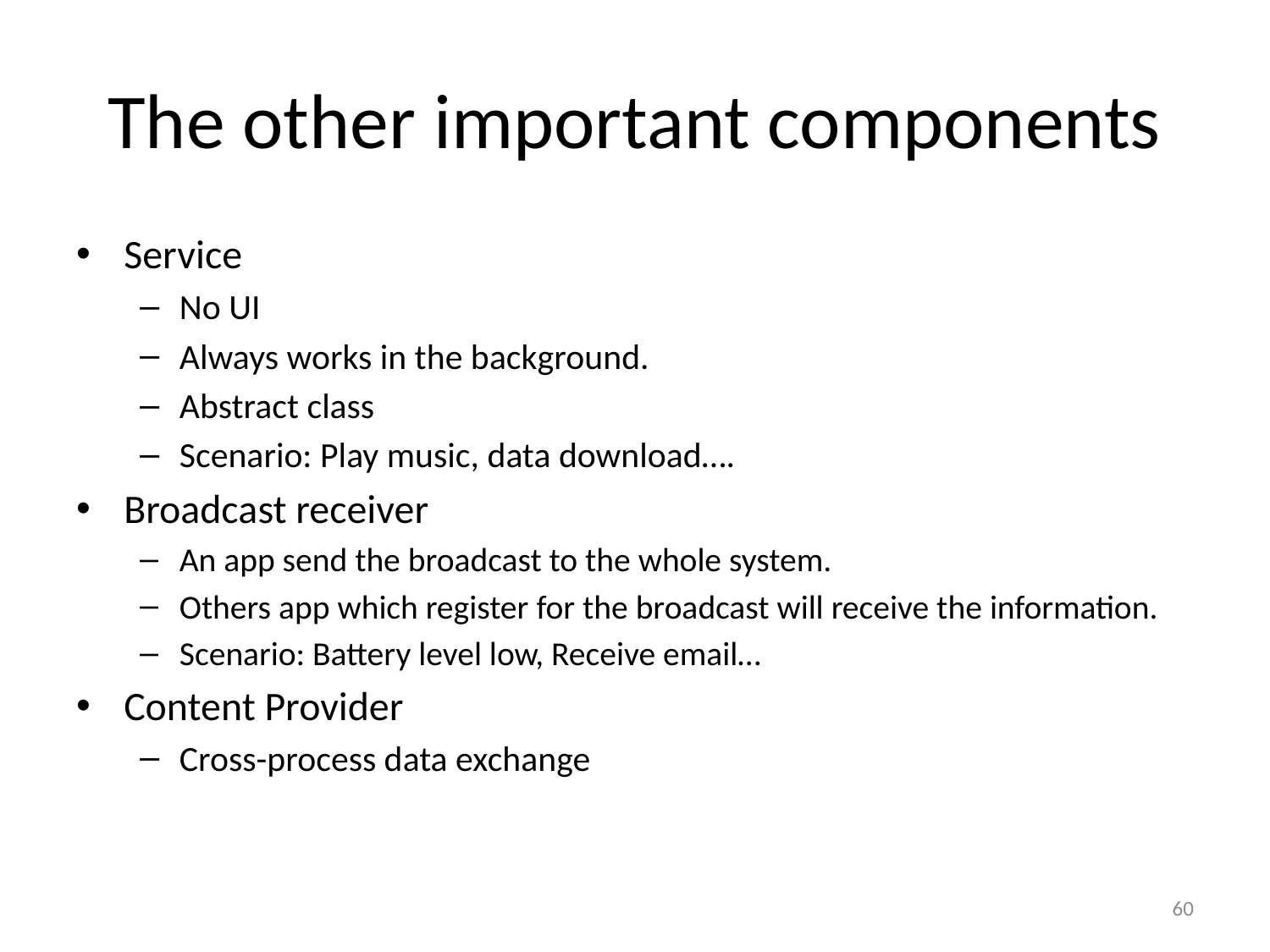

# The other important components
Service
No UI
Always works in the background.
Abstract class
Scenario: Play music, data download….
Broadcast receiver
An app send the broadcast to the whole system.
Others app which register for the broadcast will receive the information.
Scenario: Battery level low, Receive email…
Content Provider
Cross-process data exchange
60